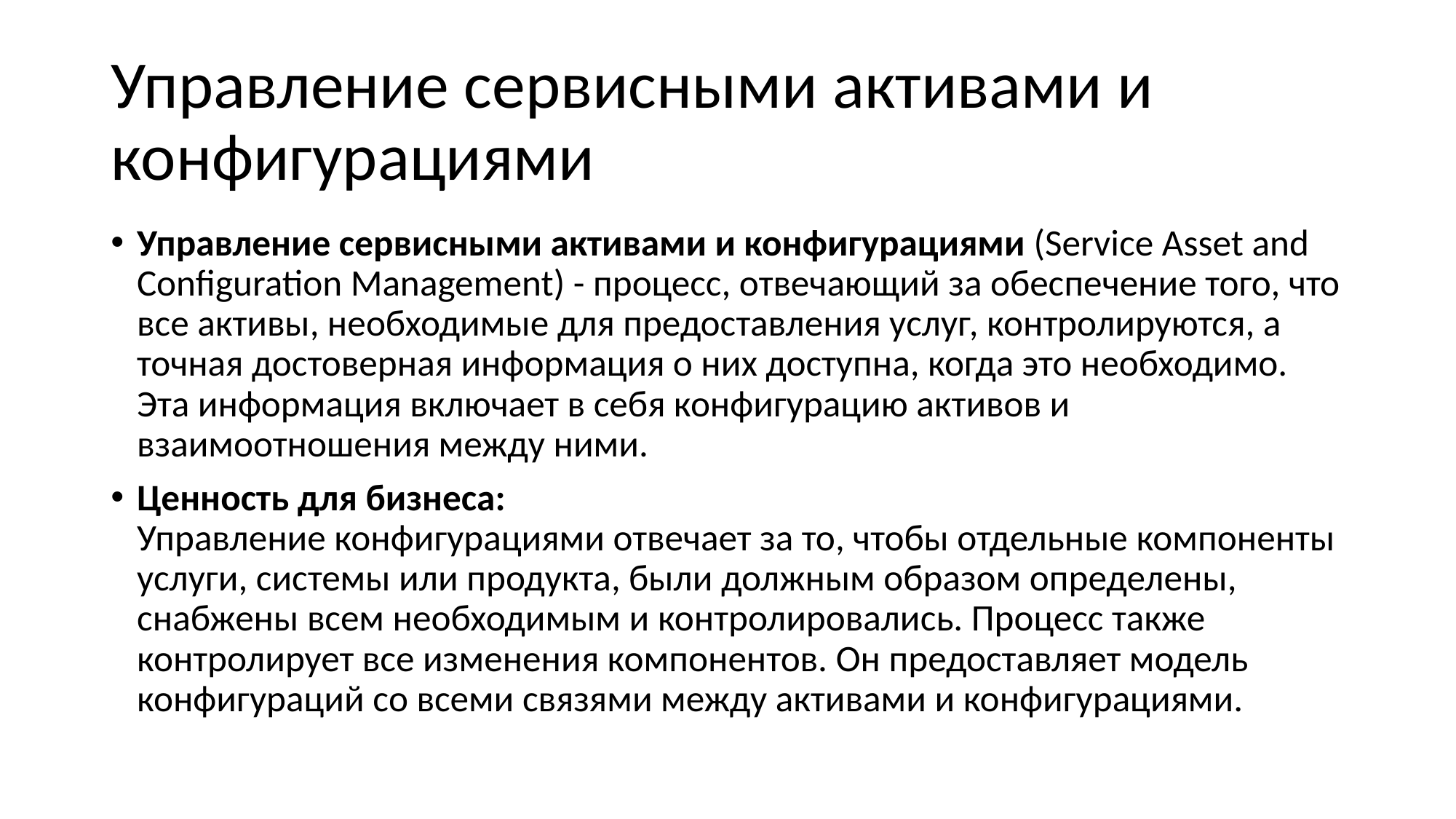

# Управление сервисными активами и конфигурациями
Управление сервисными активами и конфигурациями (Service Asset and Configuration Management) - процесс, отвечающий за обеспечение того, что все активы, необходимые для предоставления услуг, контролируются, а точная достоверная информация о них доступна, когда это необходимо. Эта информация включает в себя конфигурацию активов и взаимоотношения между ними.
Ценность для бизнеса:
Управление конфигурациями отвечает за то, чтобы отдельные компоненты услуги, системы или продукта, были должным образом определены, снабжены всем необходимым и контролировались. Процесс также контролирует все изменения компонентов. Он предоставляет модель конфигураций со всеми связями между активами и конфигурациями.